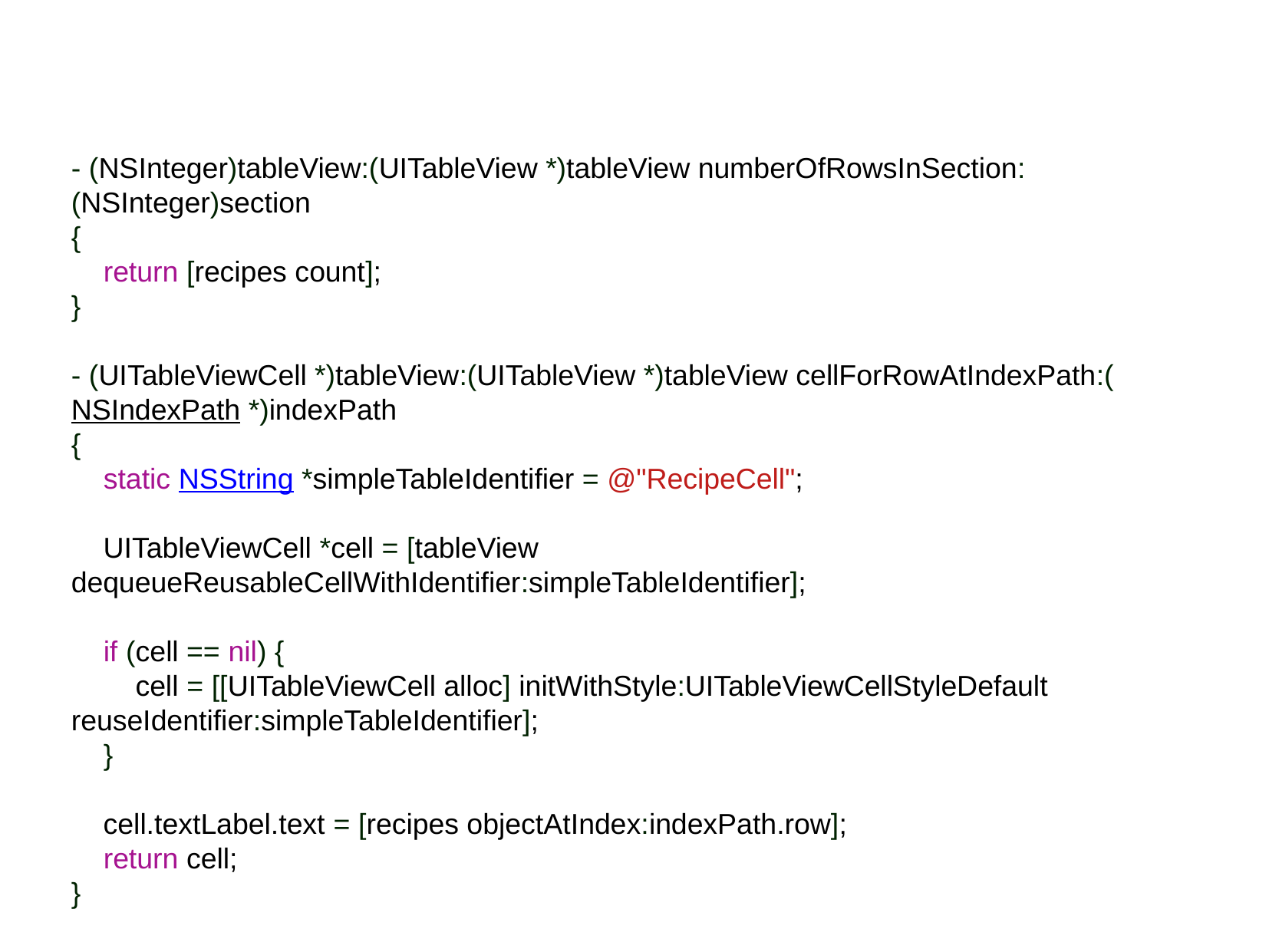

- (NSInteger)tableView:(UITableView *)tableView numberOfRowsInSection:(NSInteger)section
{
    return [recipes count];
}
- (UITableViewCell *)tableView:(UITableView *)tableView cellForRowAtIndexPath:(NSIndexPath *)indexPath
{
    static NSString *simpleTableIdentifier = @"RecipeCell";
    
    UITableViewCell *cell = [tableView dequeueReusableCellWithIdentifier:simpleTableIdentifier];
    
    if (cell == nil) {
        cell = [[UITableViewCell alloc] initWithStyle:UITableViewCellStyleDefault reuseIdentifier:simpleTableIdentifier];
    }
    
    cell.textLabel.text = [recipes objectAtIndex:indexPath.row];
    return cell;
}